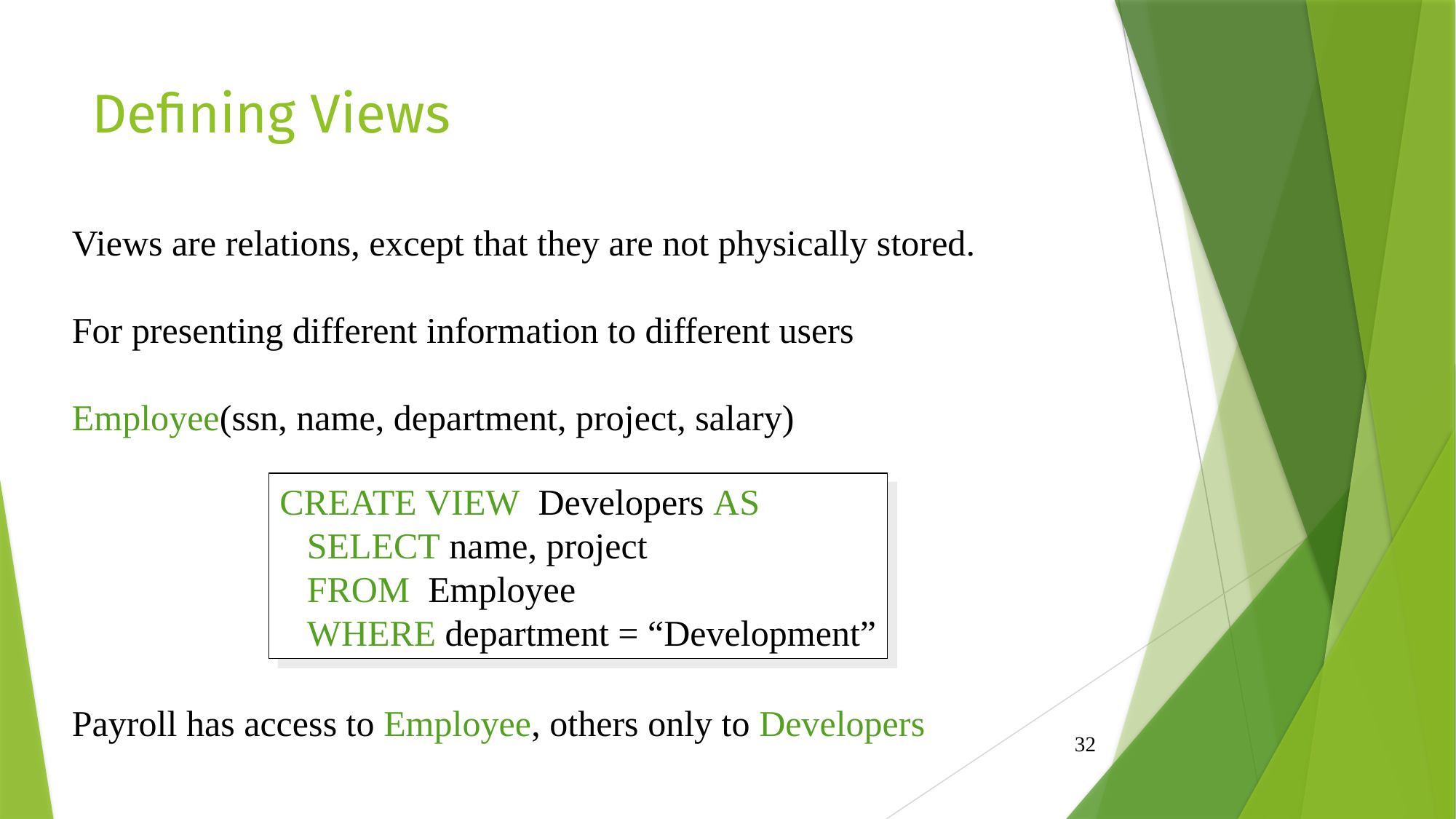

# Defining Views
Views are relations, except that they are not physically stored.

For presenting different information to different users

Employee(ssn, name, department, project, salary)

Payroll has access to Employee, others only to Developers
CREATE VIEW  Developers AS
   SELECT name, project
   FROM  Employee
   WHERE department = “Development”
32